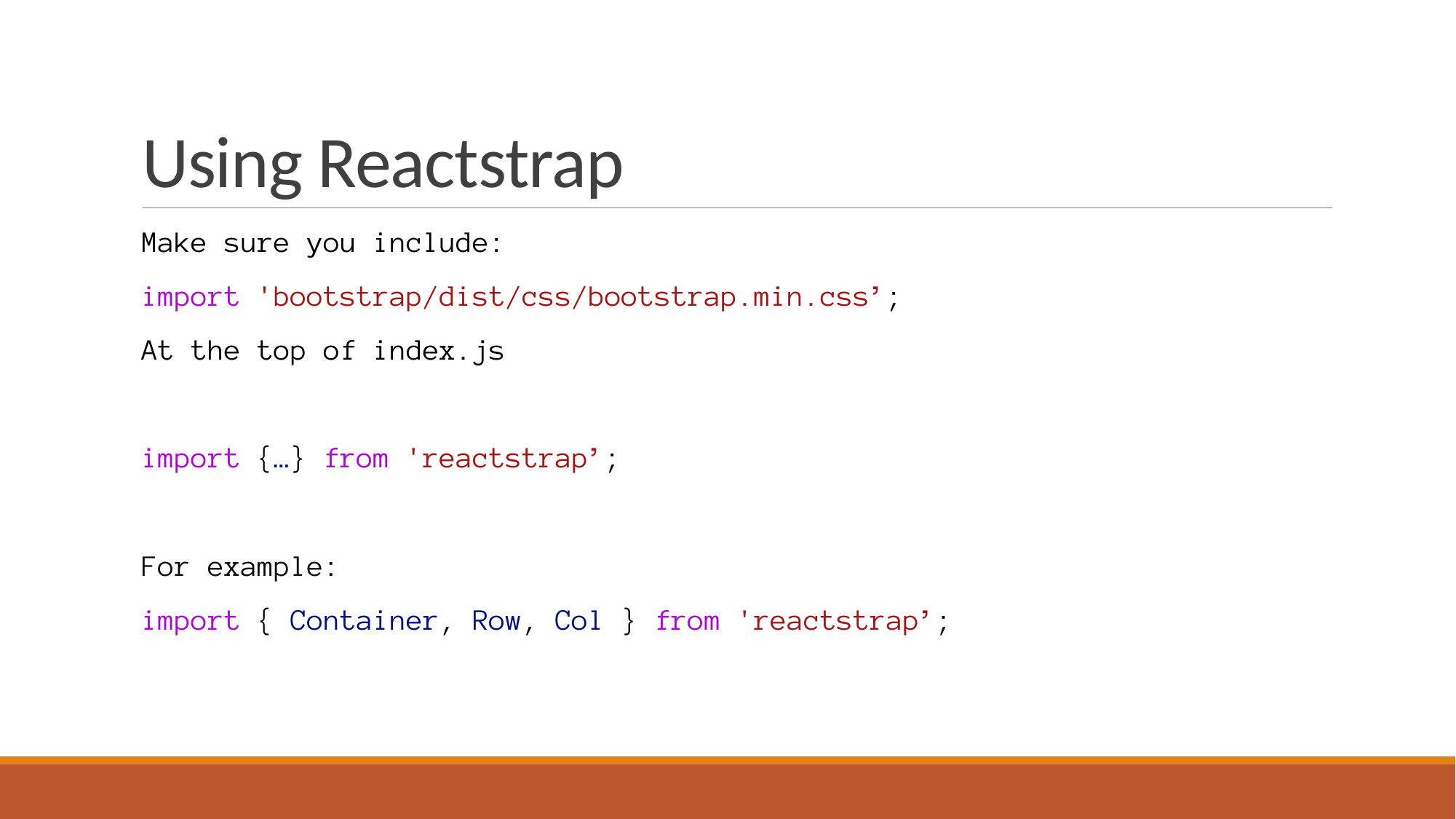

# Using Reactstrap
Make sure you include:
import 'bootstrap/dist/css/bootstrap.min.css’;
At the top of index.js

import {…} from 'reactstrap’;

For example:
import { Container, Row, Col } from 'reactstrap’;